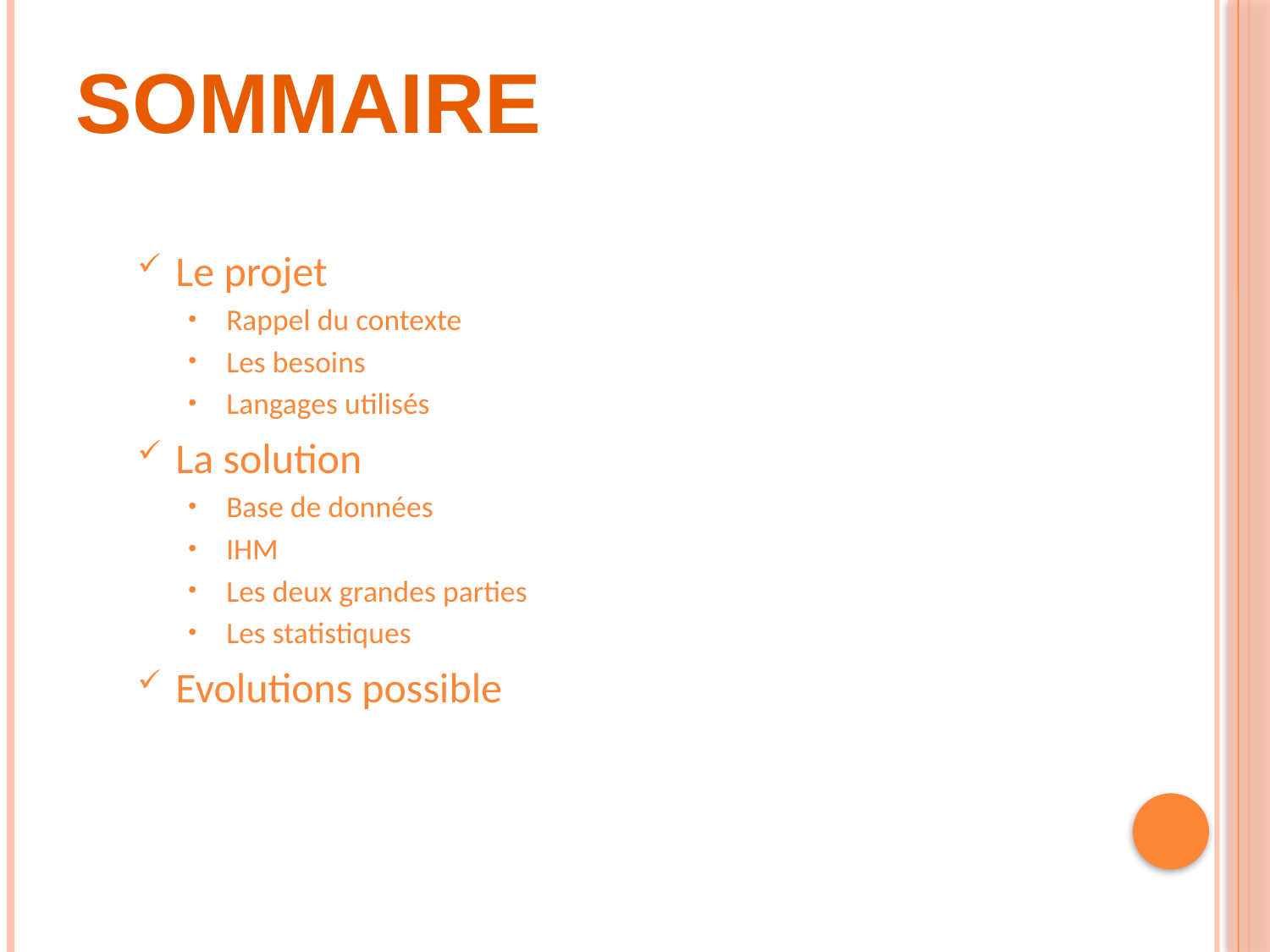

# Sommaire

Le projet
Rappel du contexte
Les besoins
Langages utilisés
La solution
Base de données
IHM
Les deux grandes parties
Les statistiques
Evolutions possible